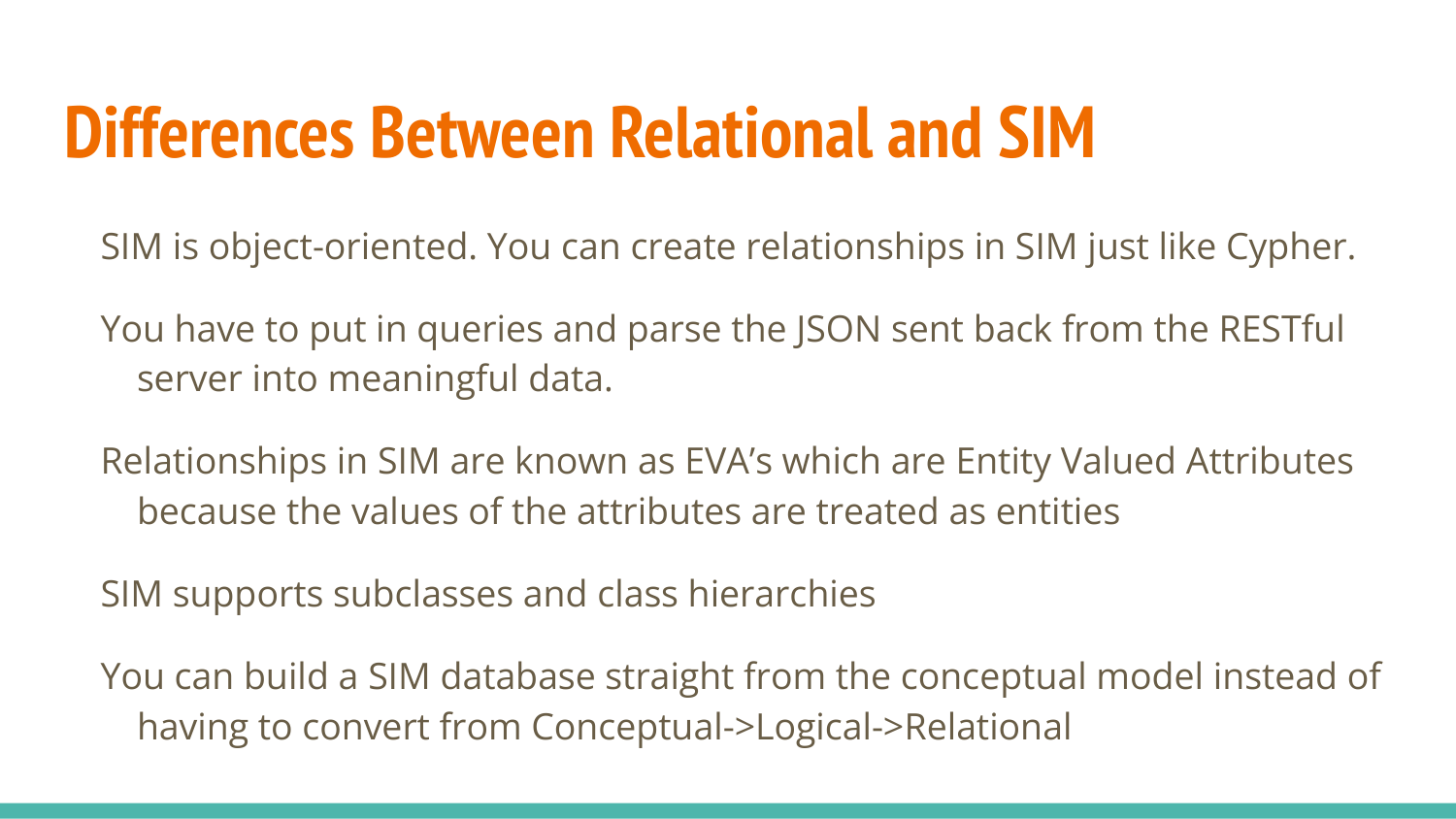

# Differences Between Relational and SIM
SIM is object-oriented. You can create relationships in SIM just like Cypher.
You have to put in queries and parse the JSON sent back from the RESTful server into meaningful data.
Relationships in SIM are known as EVA’s which are Entity Valued Attributes because the values of the attributes are treated as entities
SIM supports subclasses and class hierarchies
You can build a SIM database straight from the conceptual model instead of having to convert from Conceptual->Logical->Relational